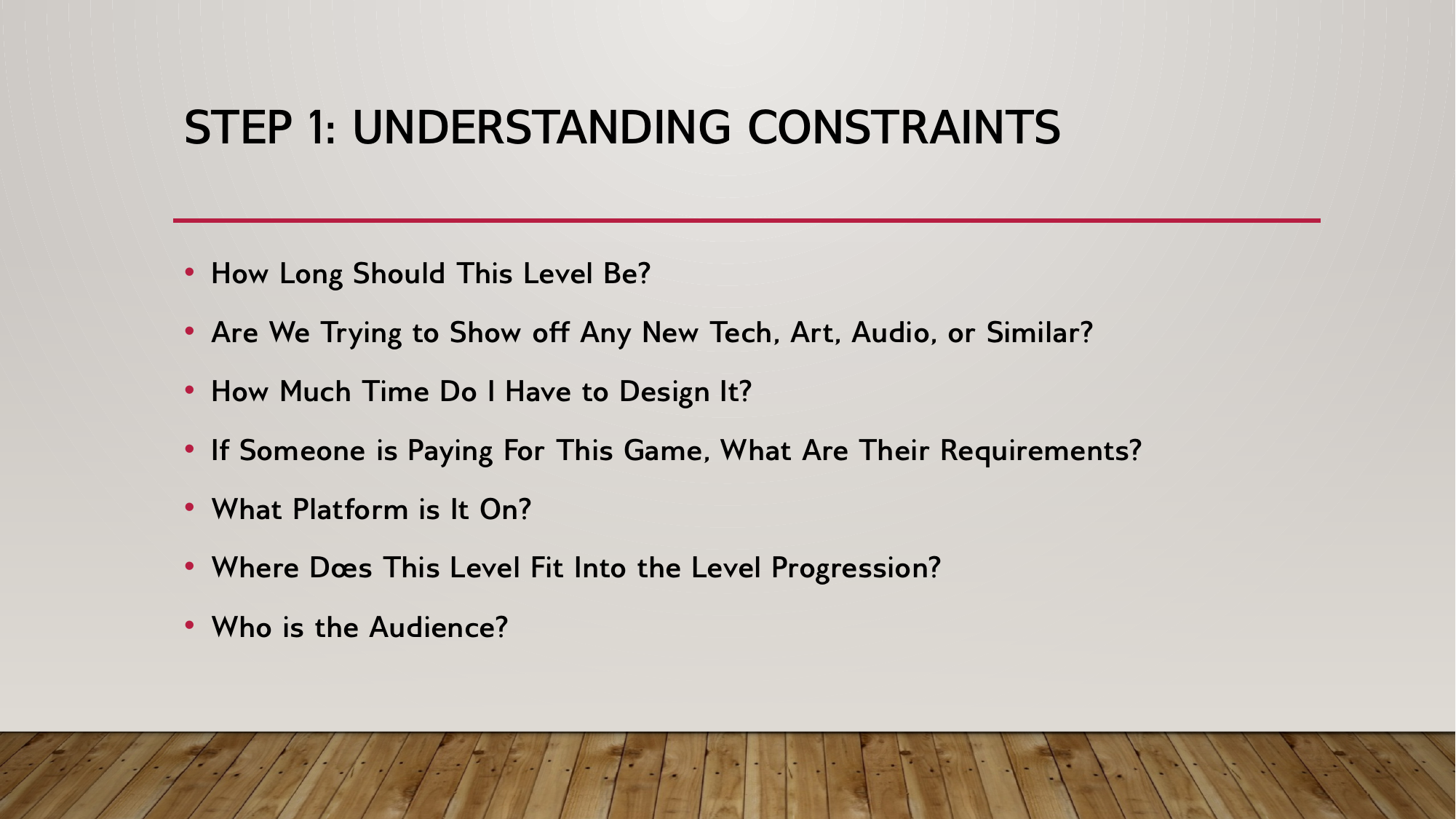

# Step 1: Understanding Constraints
How Long Should This Level Be?
Are We Trying to Show off Any New Tech, Art, Audio, or Similar?
How Much Time Do I Have to Design It?
If Someone is Paying For This Game, What Are Their Requirements?
What Platform is It On?
Where Does This Level Fit Into the Level Progression?
Who is the Audience?